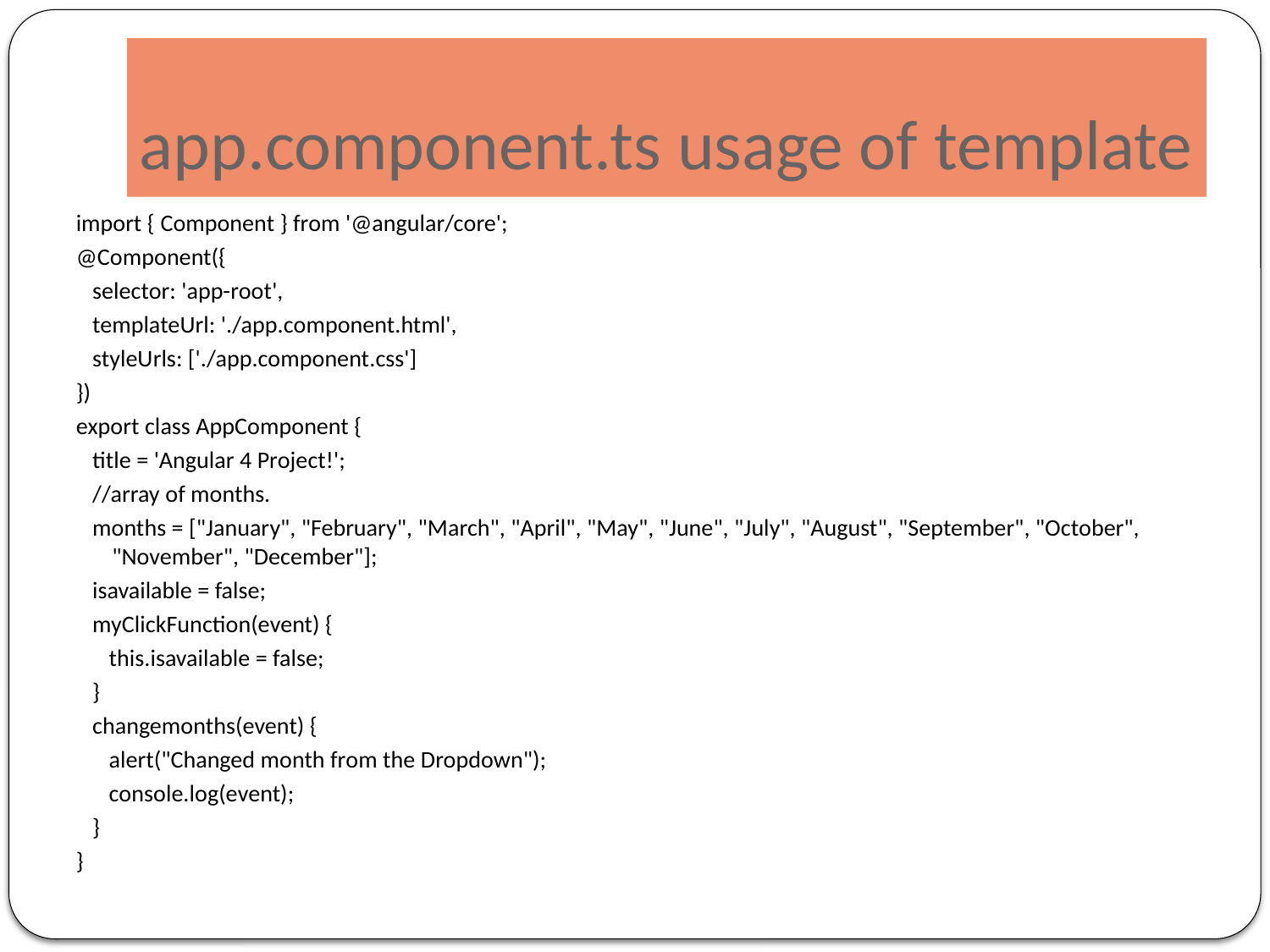

# app.component.ts usage of template
import { Component } from '@angular/core';
@Component({
   selector: 'app-root',
   templateUrl: './app.component.html',
   styleUrls: ['./app.component.css']
})
export class AppComponent {
   title = 'Angular 4 Project!';
   //array of months.
   months = ["January", "February", "March", "April", "May", "June", "July", "August", "September", "October", "November", "December"];
   isavailable = false;
   myClickFunction(event) {
      this.isavailable = false;
   }
   changemonths(event) {
      alert("Changed month from the Dropdown");
      console.log(event);
   }
}